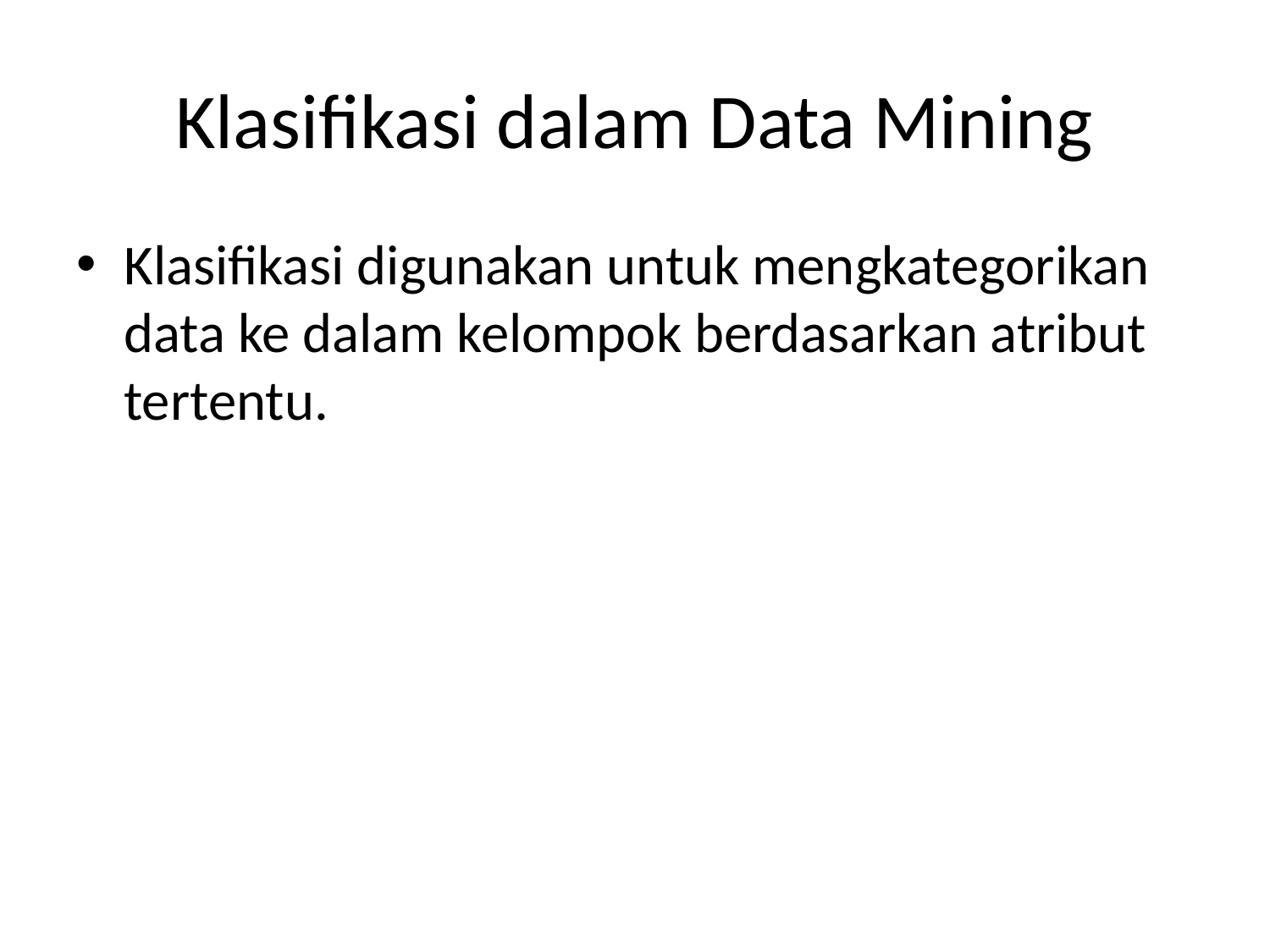

# Klasifikasi dalam Data Mining
Klasifikasi digunakan untuk mengkategorikan data ke dalam kelompok berdasarkan atribut tertentu.